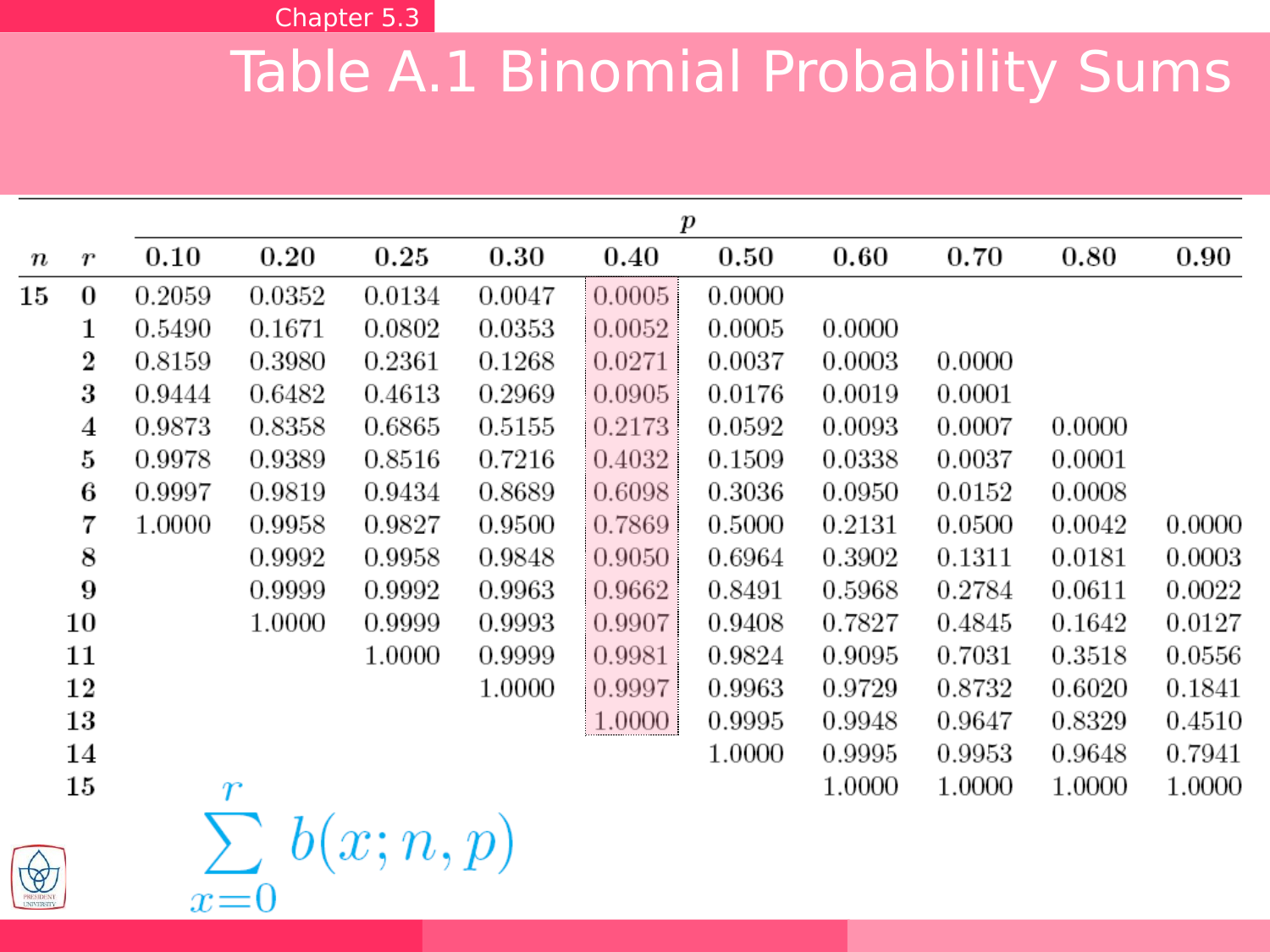

Chapter 5.3	Binomial and Multinomial Distributions
# Table A.1 Binomial Probability Sums